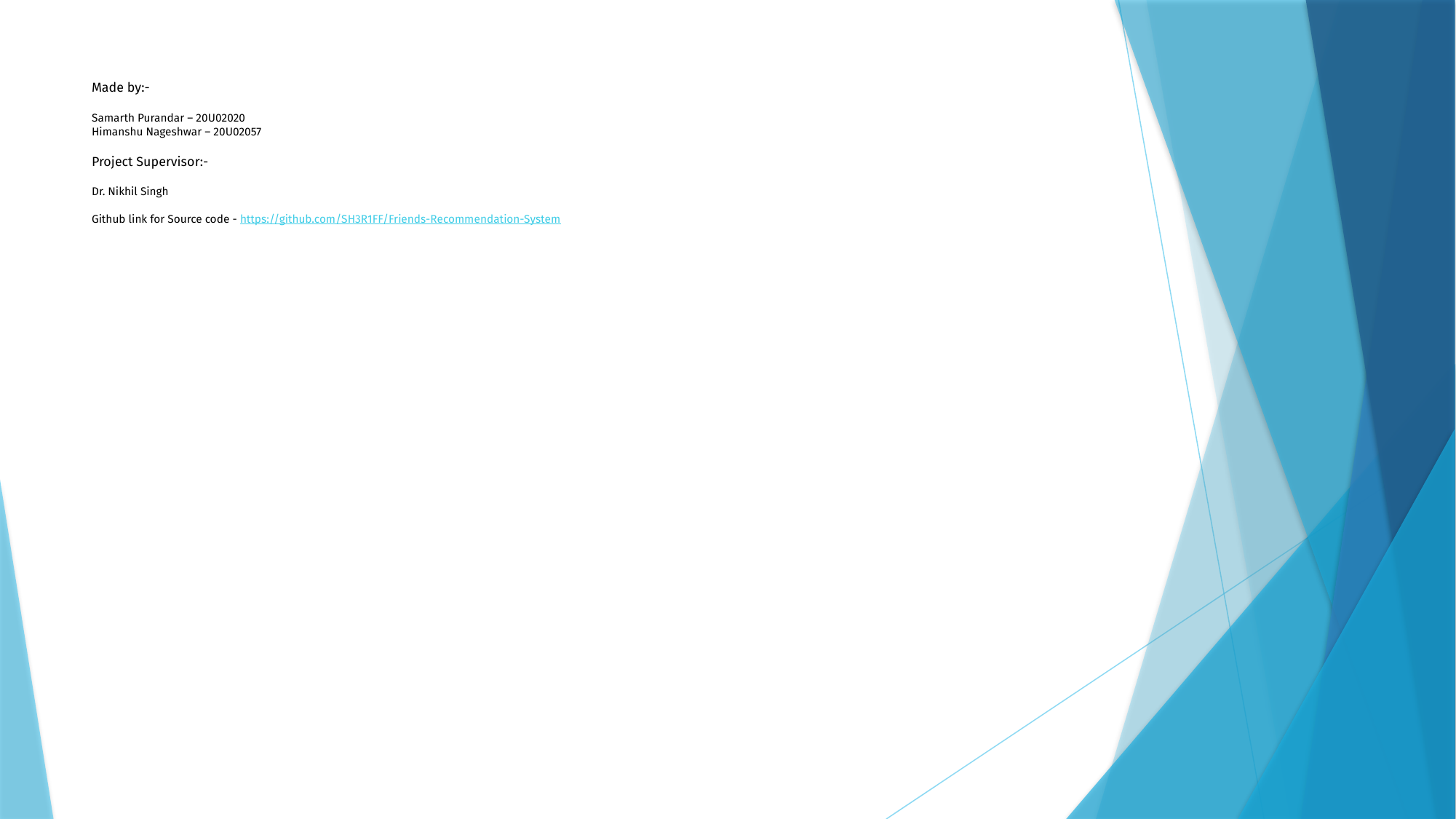

# Made by:- Samarth Purandar – 20U02020 Himanshu Nageshwar – 20U02057 Project Supervisor:- Dr. Nikhil Singh Github link for Source code - https://github.com/SH3R1FF/Friends-Recommendation-System